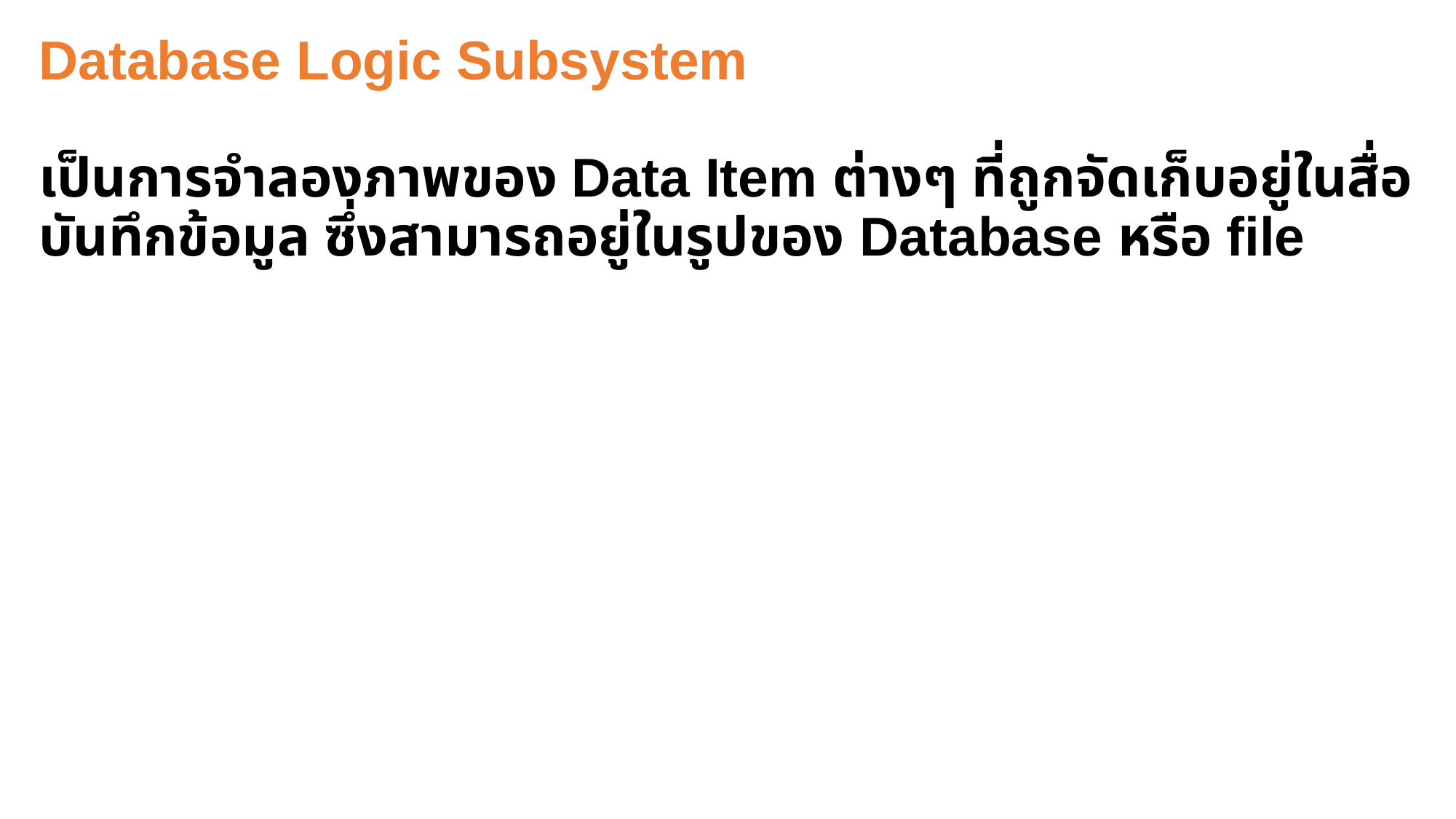

# Database Logic Subsystem
เป็นการจำลองภาพของ Data Item ต่างๆ ที่ถูกจัดเก็บอยู่ในสื่อบันทึกข้อมูล ซึ่งสามารถอยู่ในรูปของ Database หรือ file